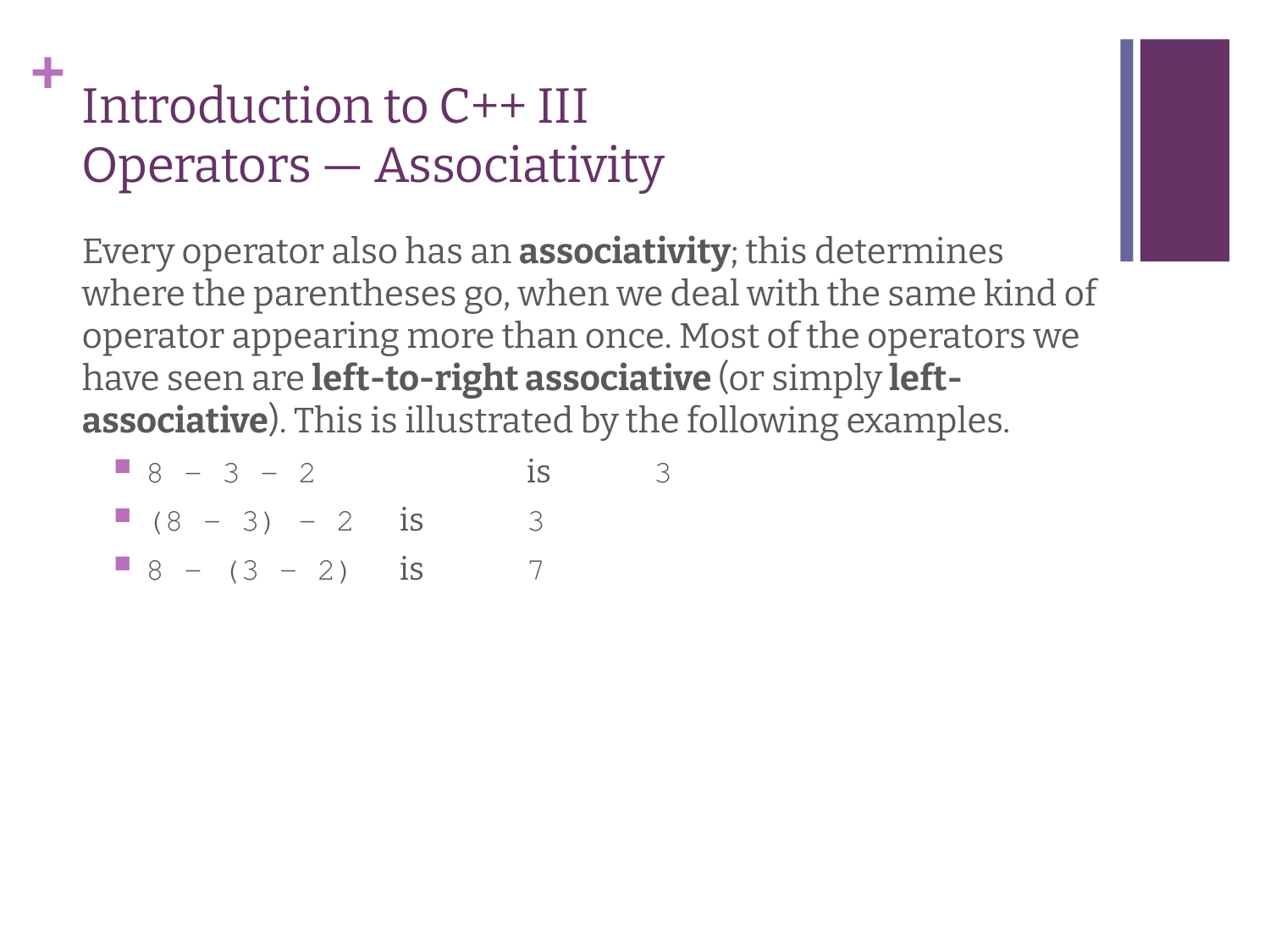

# Introduction to C++ III Operators — Associativity
Every operator also has an associativity; this determines where the parentheses go, when we deal with the same kind of operator appearing more than once. Most of the operators we have seen are left-to-right associative (or simply left-associative). This is illustrated by the following examples.
8 - 3 - 2		is	3
(8 - 3) - 2	is	3
8 - (3 - 2)	is	7